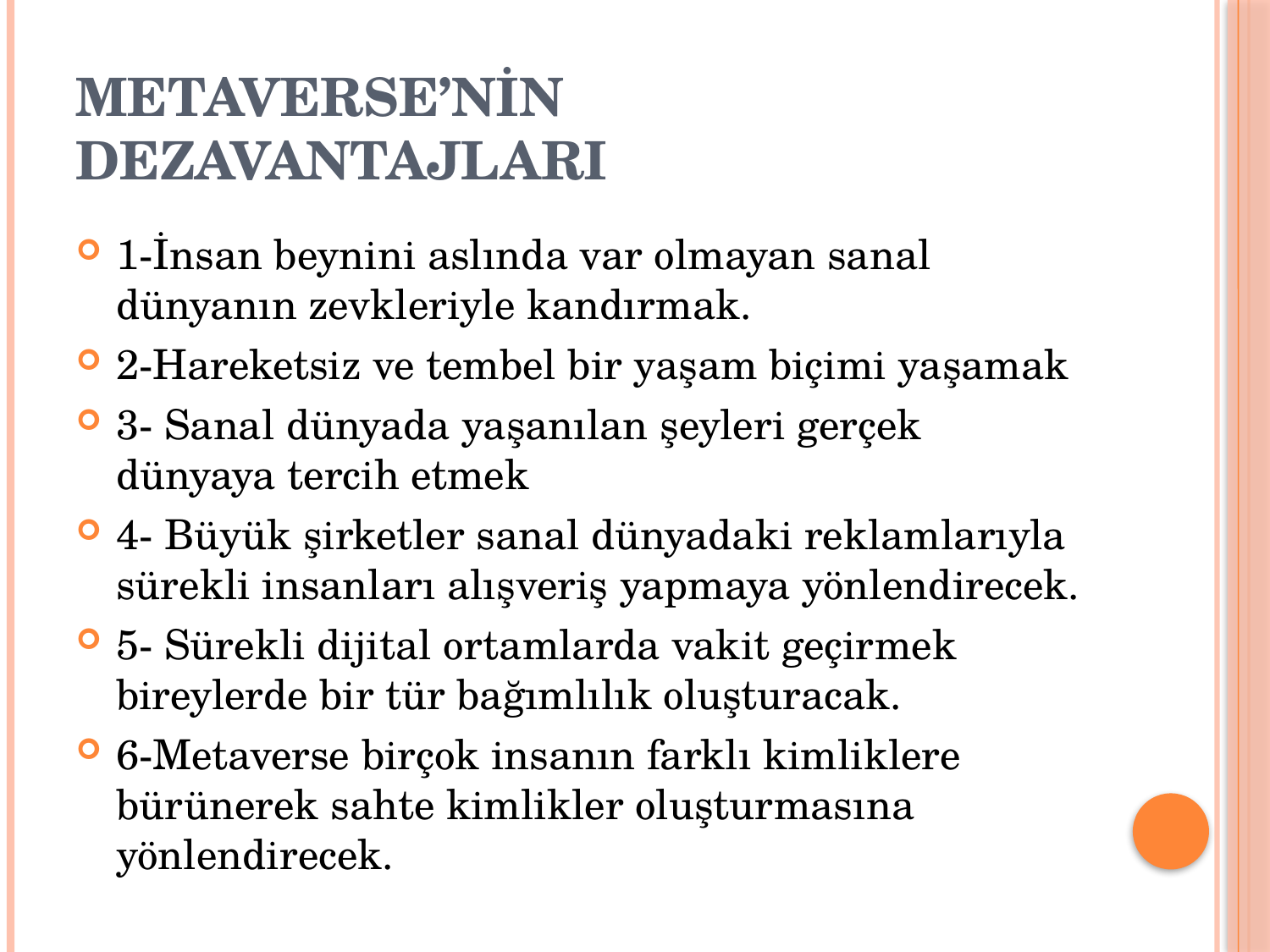

# Metaverse’nin dezavantajları
1-İnsan beynini aslında var olmayan sanal dünyanın zevkleriyle kandırmak.
2-Hareketsiz ve tembel bir yaşam biçimi yaşamak
3- Sanal dünyada yaşanılan şeyleri gerçek dünyaya tercih etmek
4- Büyük şirketler sanal dünyadaki reklamlarıyla sürekli insanları alışveriş yapmaya yönlendirecek.
5- Sürekli dijital ortamlarda vakit geçirmek bireylerde bir tür bağımlılık oluşturacak.
6-Metaverse birçok insanın farklı kimliklere bürünerek sahte kimlikler oluşturmasına yönlendirecek.